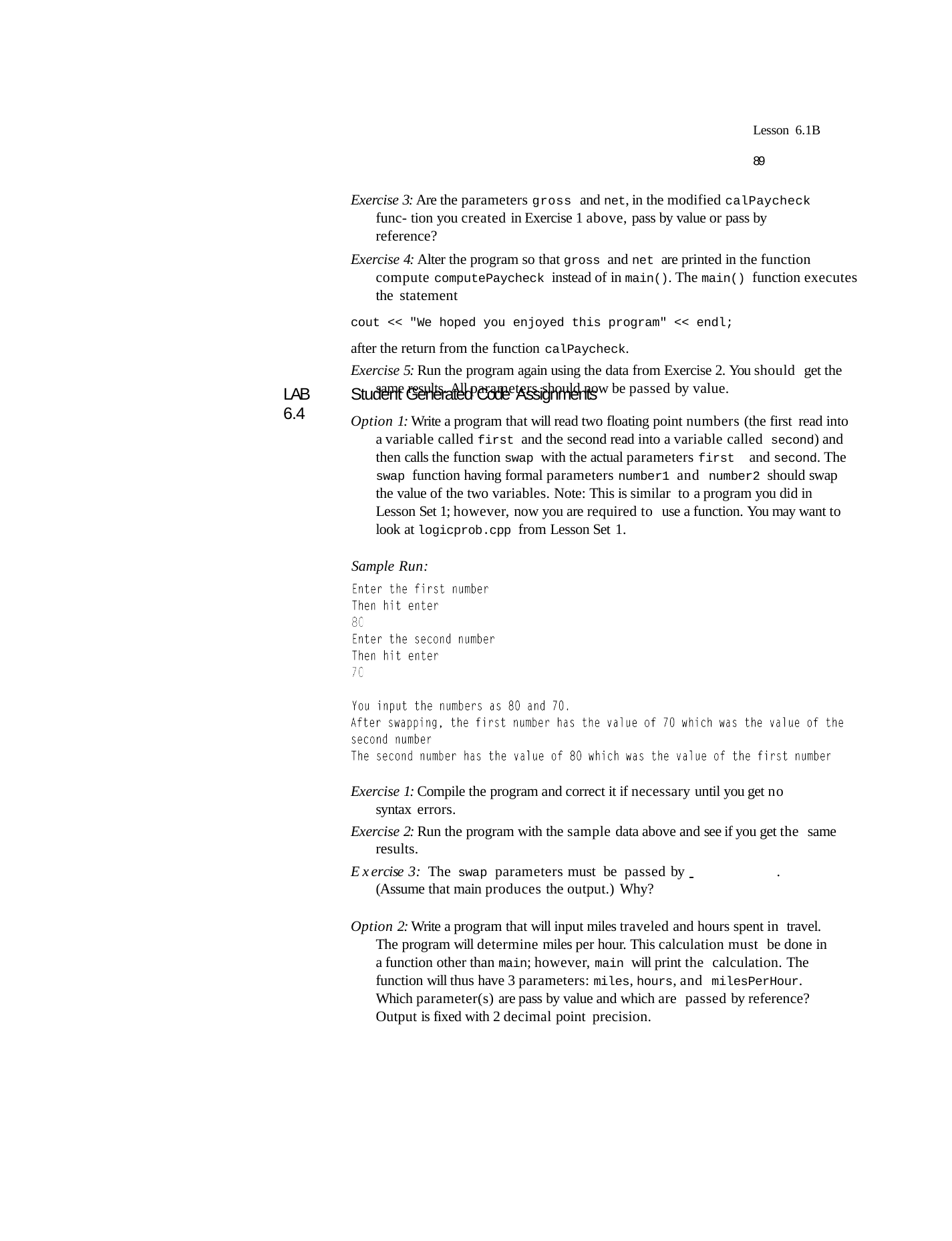

Lesson 6.1B	89

Exercise 3: Are the parameters gross and net, in the modified calPaycheck  func- tion you created in Exercise 1 above, pass by value or pass by  reference?
Exercise 4: Alter the program so that gross and net are printed in the function  compute computePaycheck instead of in main(). The main() function executes  the statement
cout << "We hoped you enjoyed this program" << endl;
after the return from the function calPaycheck.
Exercise 5: Run the program again using the data from Exercise 2. You should  get the same results. All parameters should now be passed by value.
Student Generated Code Assignments
Option 1: Write a program that will read two floating point numbers (the first  read into a variable called first and the second read into a variable called  second) and then calls the function swap with the actual parameters first  and second. The swap function having formal parameters number1 and  number2 should swap the value of the two variables. Note: This is similar  to a program you did in Lesson Set 1; however, now you are required to  use a function. You may want to look at logicprob.cpp from Lesson Set 1.
LAB 6.4
Sample Run:

Exercise 1: Compile the program and correct it if necessary until you get no  syntax errors.
Exercise 2: Run the program with the sample data above and see if you get the  same results.
Exercise 3:  The  swap parameters must  be  passed by  	.  (Assume that main produces the output.) Why?

Option 2: Write a program that will input miles traveled and hours spent in  travel. The program will determine miles per hour. This calculation must  be done in a function other than main; however, main will print the  calculation. The function will thus have 3 parameters: miles, hours, and  milesPerHour. Which parameter(s) are pass by value and which are  passed by reference? Output is fixed with 2 decimal point precision.